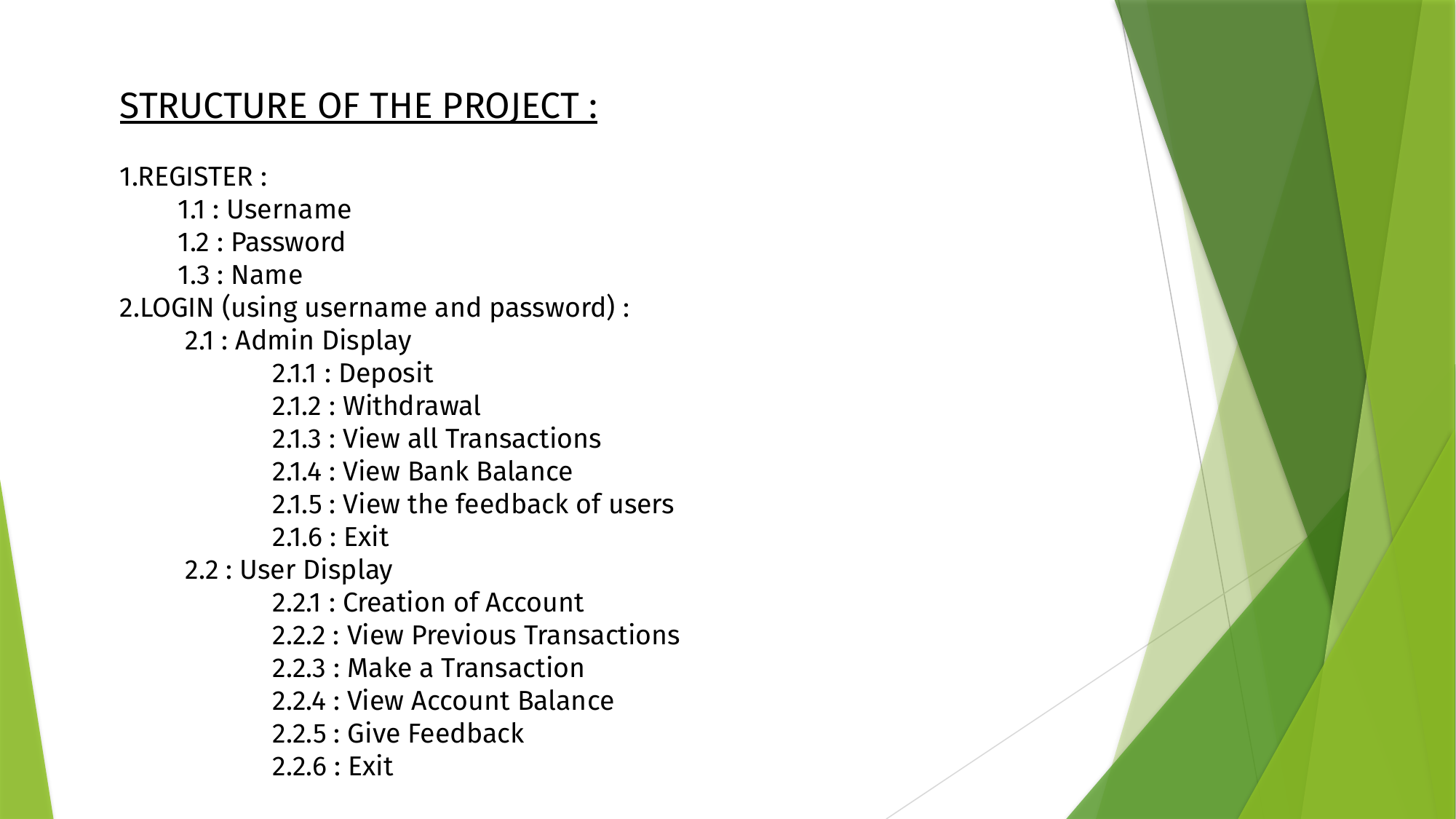

STRUCTURE OF THE PROJECT :

1.REGISTER :
        1.1 : Username
        1.2 : Password
        1.3 : Name
2.LOGIN (using username and password) :
         2.1 : Admin Display
                     2.1.1 : Deposit
                     2.1.2 : Withdrawal
                     2.1.3 : View all Transactions
                     2.1.4 : View Bank Balance
                     2.1.5 : View the feedback of users
                     2.1.6 : Exit
         2.2 : User Display
                     2.2.1 : Creation of Account
                     2.2.2 : View Previous Transactions
                     2.2.3 : Make a Transaction
                     2.2.4 : View Account Balance
                     2.2.5 : Give Feedback
                     2.2.6 : Exit